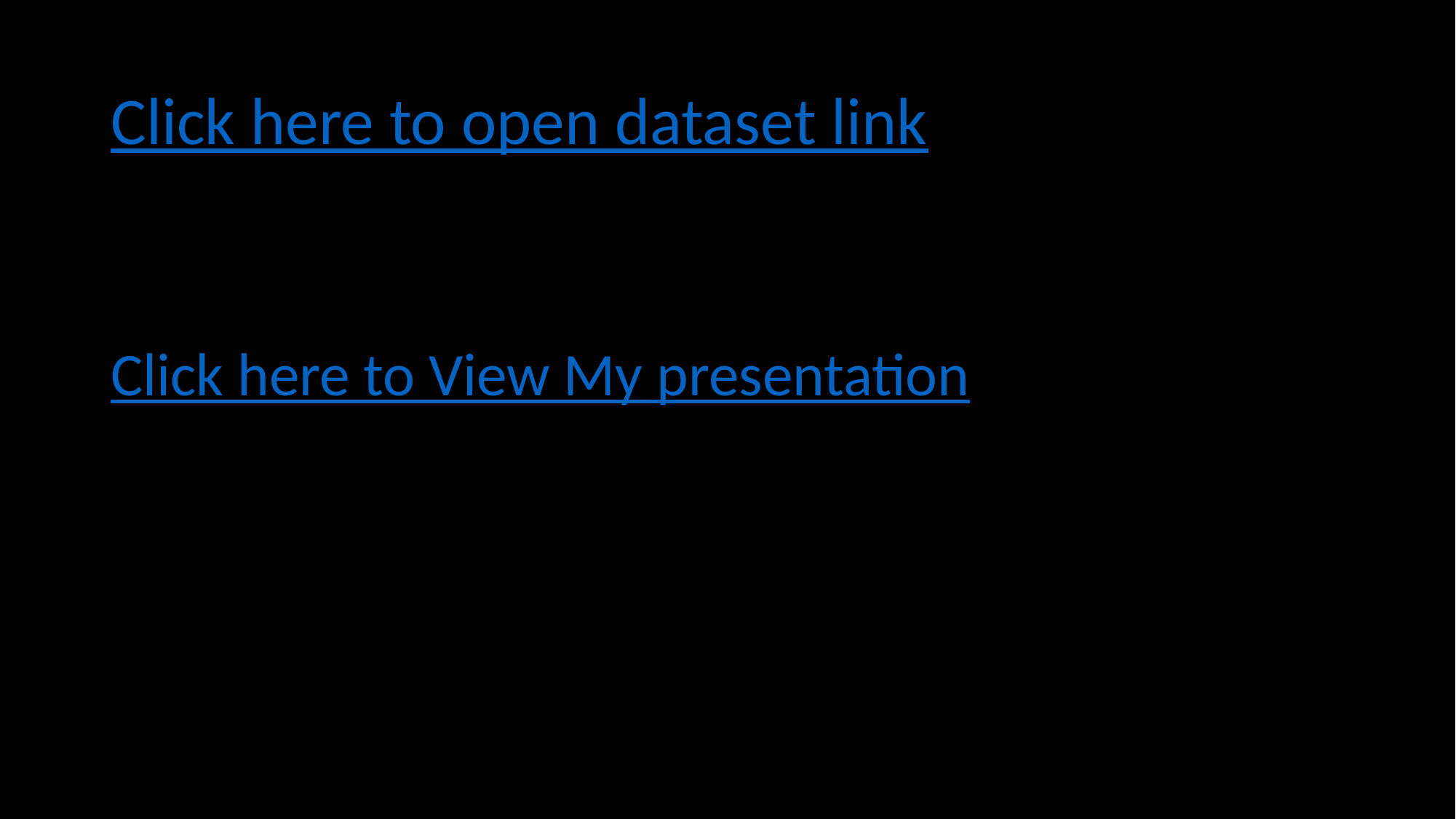

# Click here to open dataset link
Click here to View My presentation